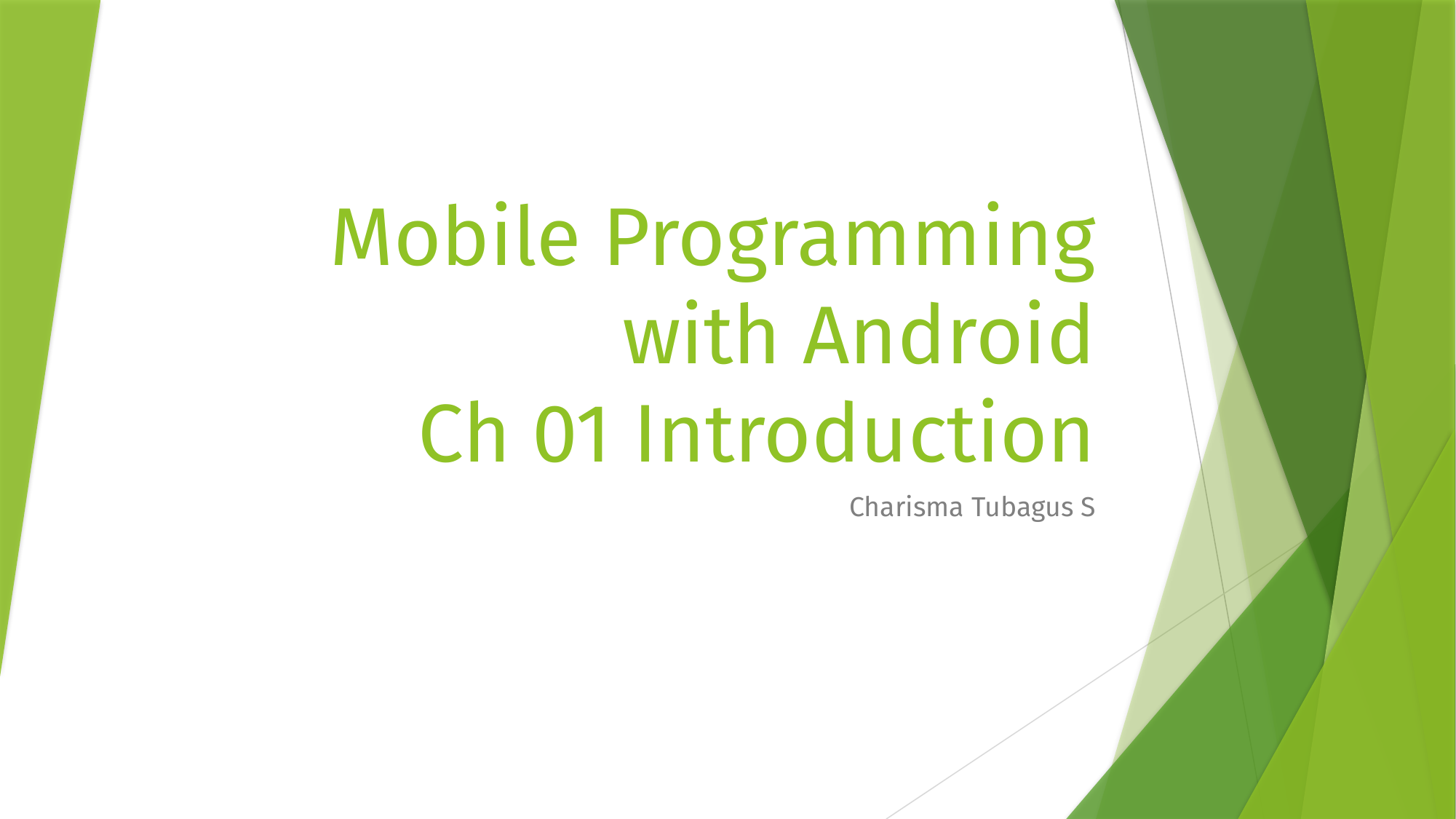

# Mobile Programming with Android Ch 01 Introduction
Charisma Tubagus S